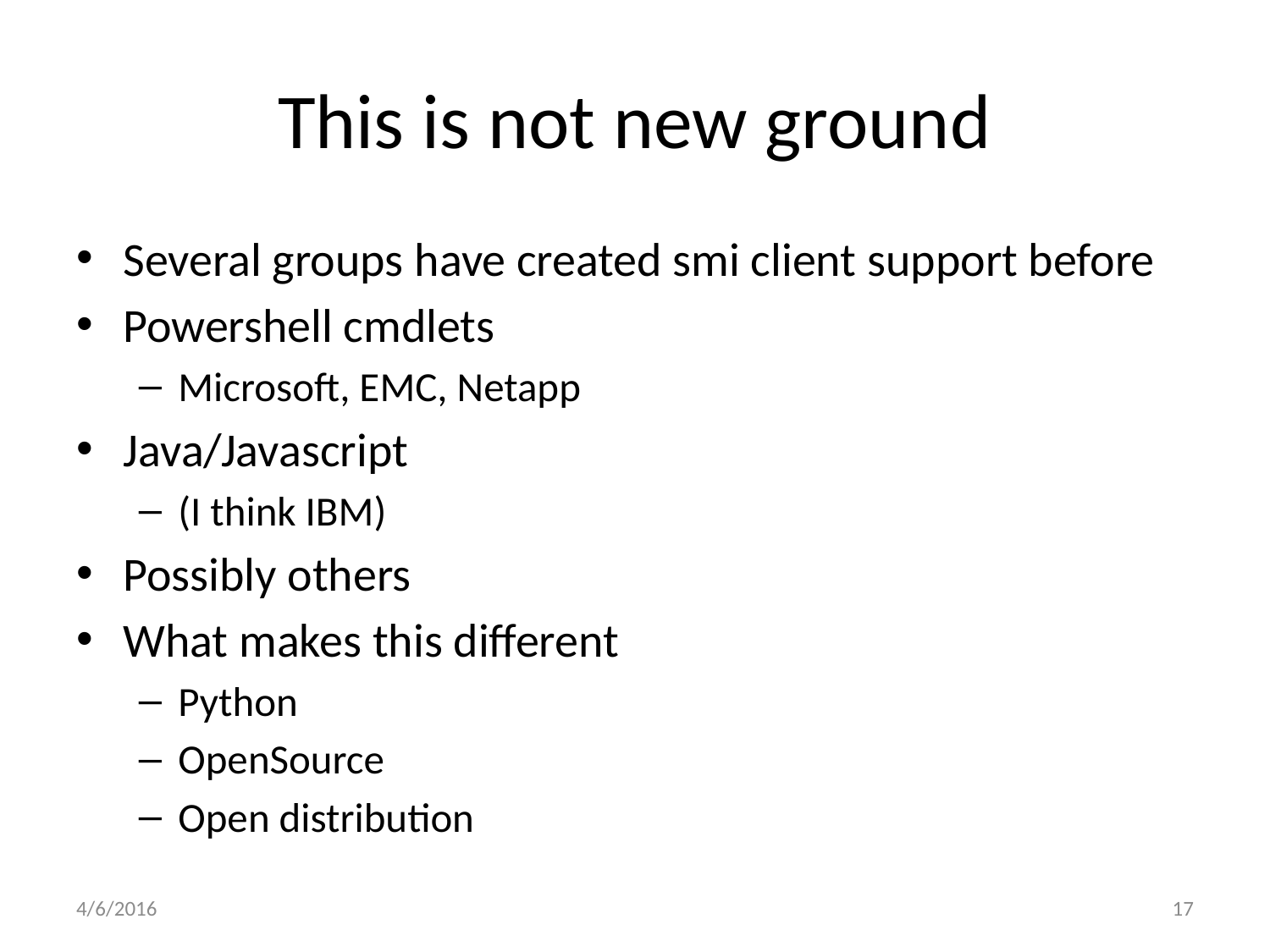

# This is not new ground
Several groups have created smi client support before
Powershell cmdlets
Microsoft, EMC, Netapp
Java/Javascript
(I think IBM)
Possibly others
What makes this different
Python
OpenSource
Open distribution

4/6/2016
17